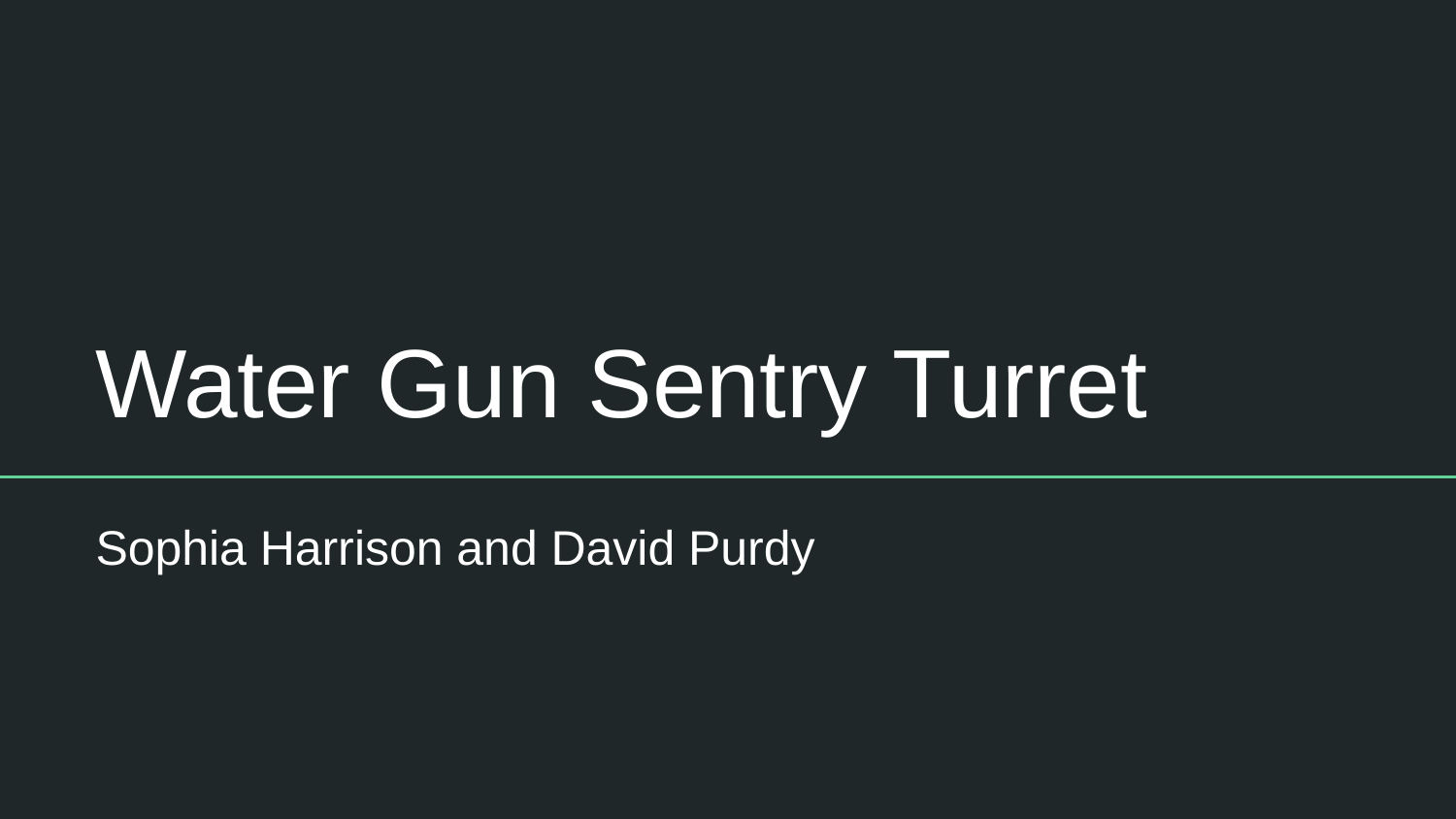

# Water Gun Sentry Turret
Sophia Harrison and David Purdy